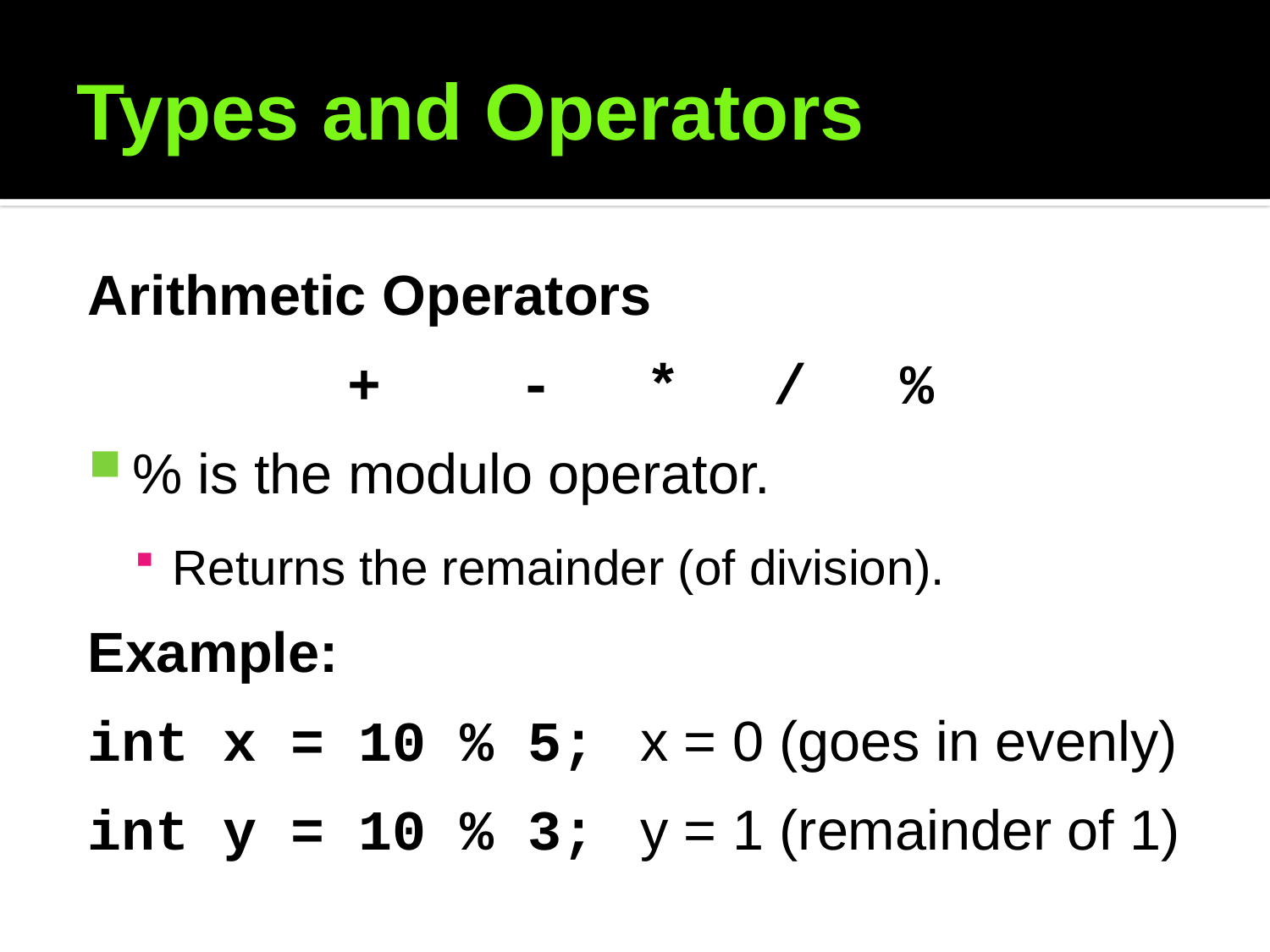

# Types and Operators
Arithmetic Operators
+		-	*	/	%
% is the modulo operator.
Returns the remainder (of division).
Example:
int x = 10 % 5;	x = 0 (goes in evenly)
int y = 10 % 3;	y = 1 (remainder of 1)